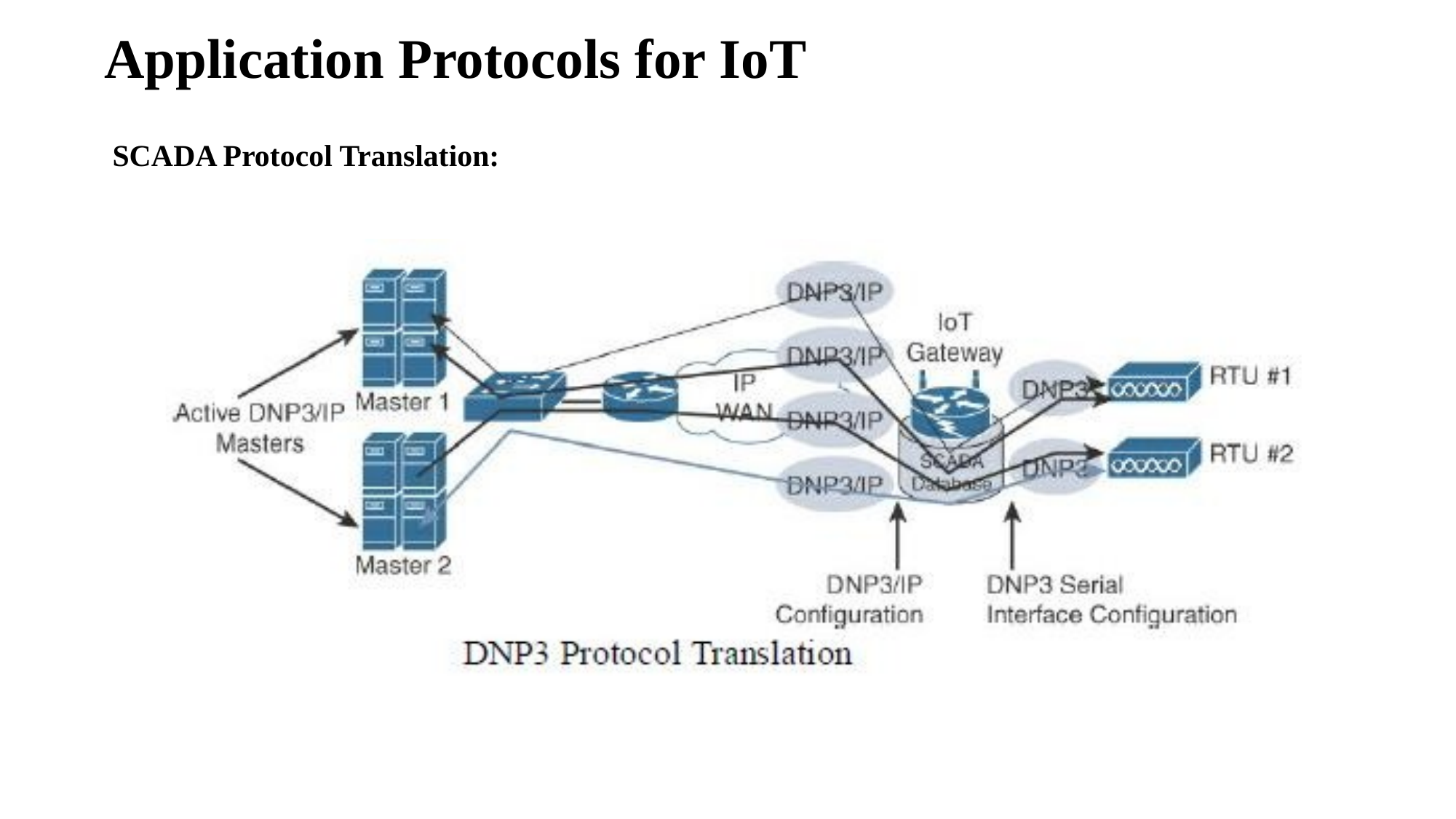

# Application Protocols for IoT
SCADA Protocol Translation: